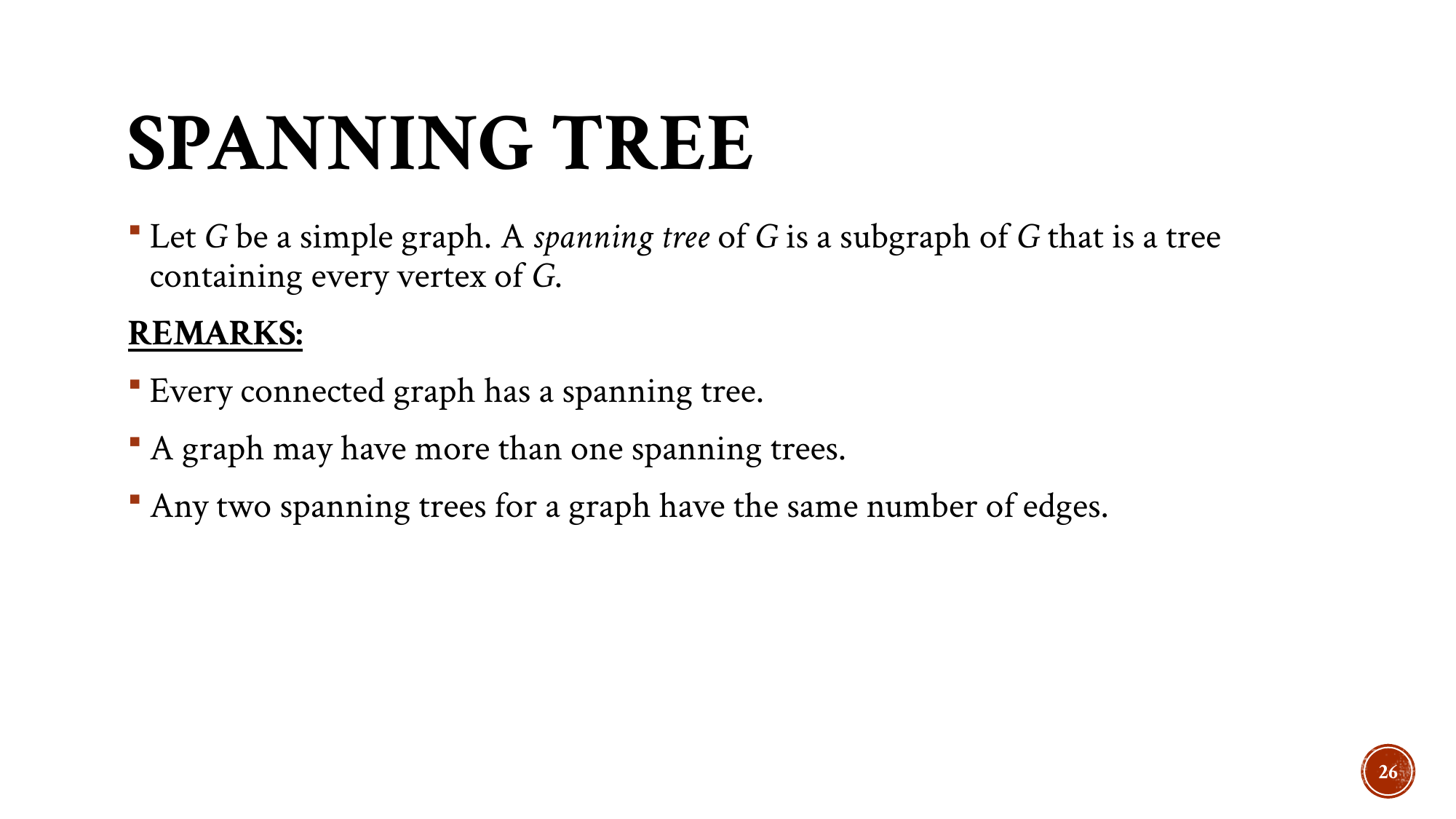

# Spanning Tree
Let G be a simple graph. A spanning tree of G is a subgraph of G that is a tree containing every vertex of G.
REMARKS:
Every connected graph has a spanning tree.
A graph may have more than one spanning trees.
Any two spanning trees for a graph have the same number of edges.
26